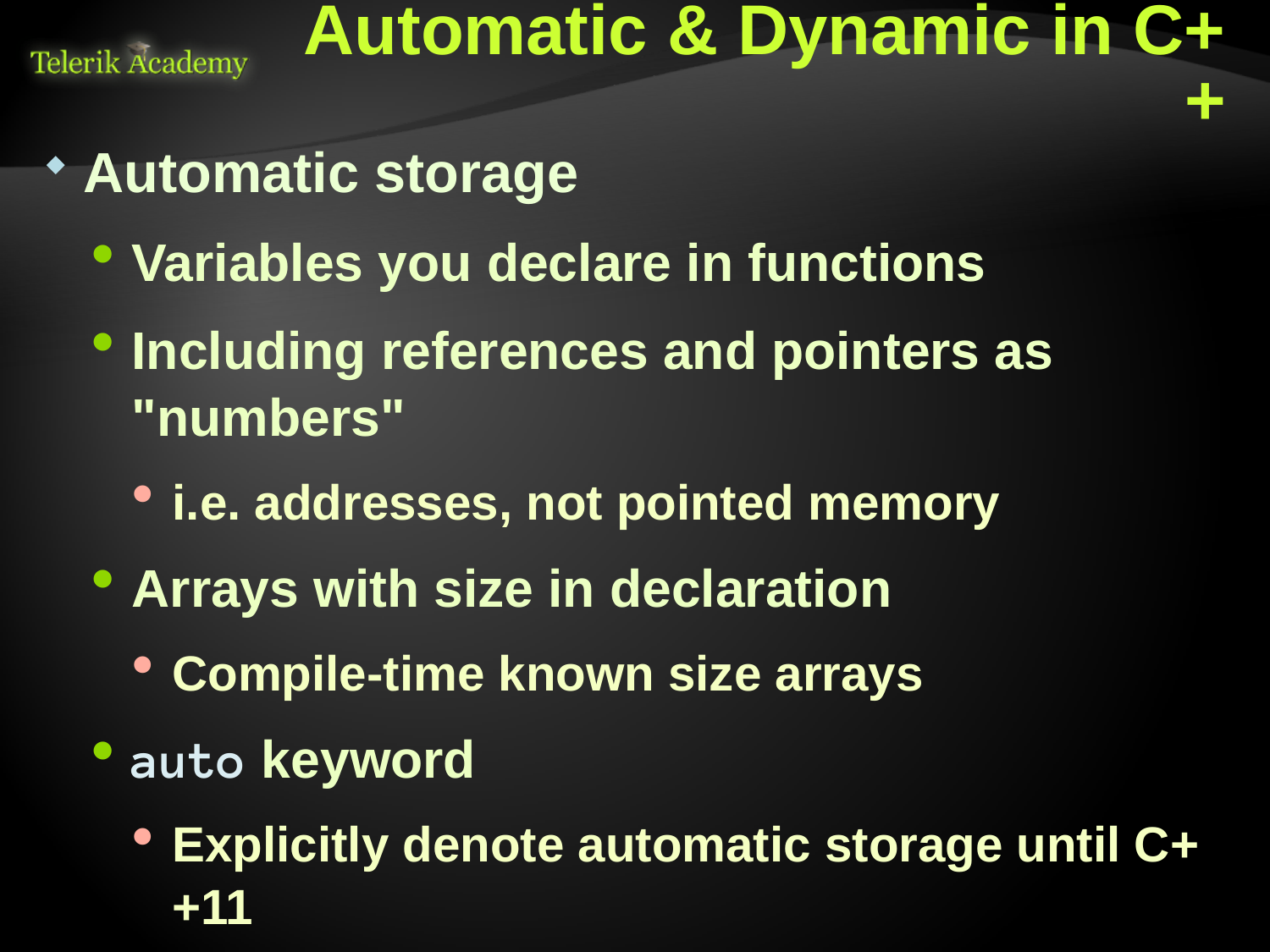

# Automatic & Dynamic in C++
Automatic storage
Variables you declare in functions
Including references and pointers as "numbers"
i.e. addresses, not pointed memory
Arrays with size in declaration
Compile-time known size arrays
auto keyword
Explicitly denote automatic storage until C++11
C++ 11 changes the meaning (old meaning wasn't really needed)